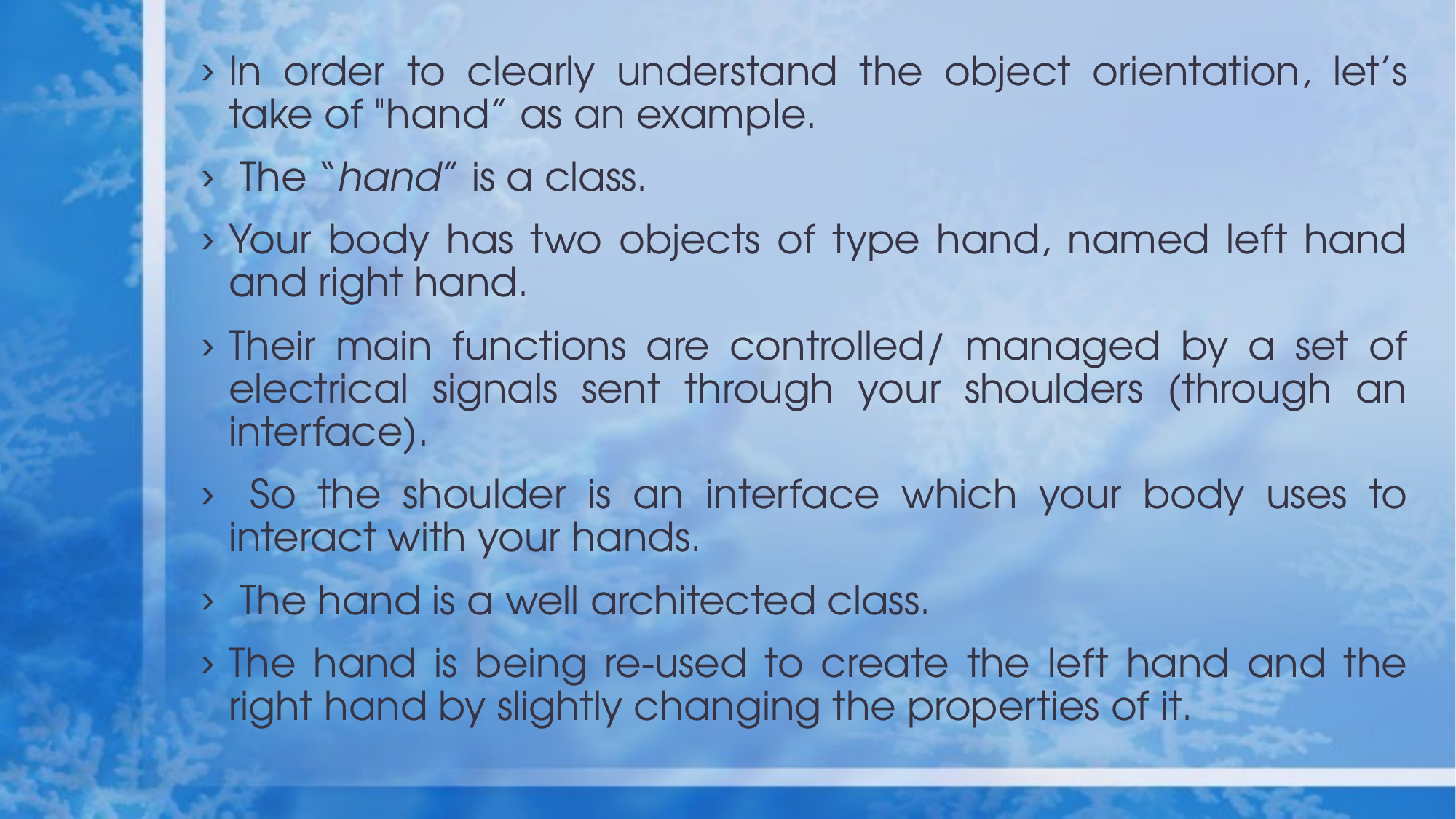

In order to clearly understand the object orientation, let’s take of "hand” as an example.
 The “hand” is a class.
Your body has two objects of type hand, named left hand and right hand.
Their main functions are controlled/ managed by a set of electrical signals sent through your shoulders (through an interface).
 So the shoulder is an interface which your body uses to interact with your hands.
 The hand is a well architected class.
The hand is being re-used to create the left hand and the right hand by slightly changing the properties of it.